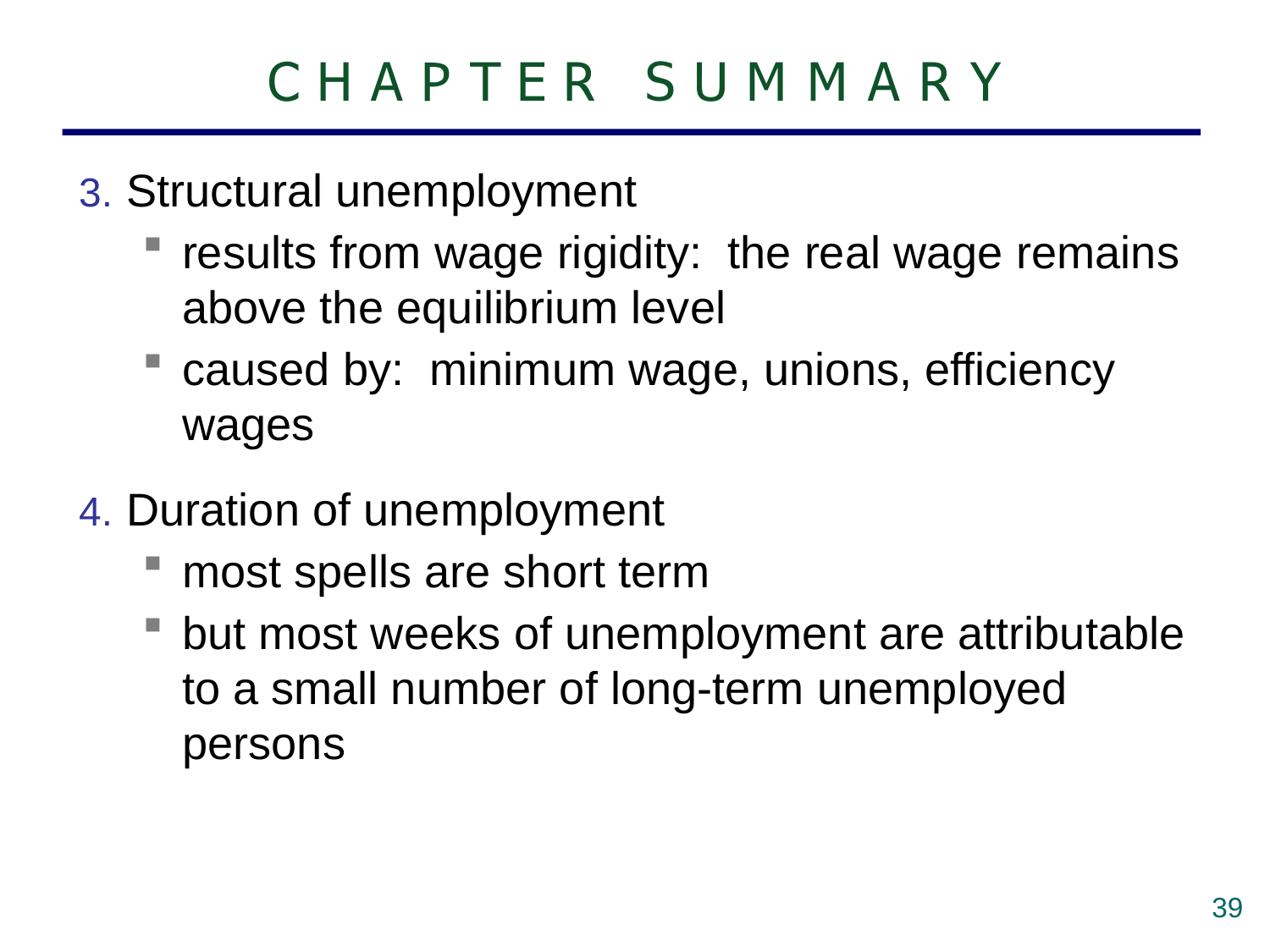

# CHAPTER SUMMARY

3.	Structural unemployment
results from wage rigidity:  the real wage remains above the equilibrium level
caused by:  minimum wage, unions, efficiency wages
4.	Duration of unemployment
most spells are short term
but most weeks of unemployment are attributable to a small number of long-term unemployed persons
39